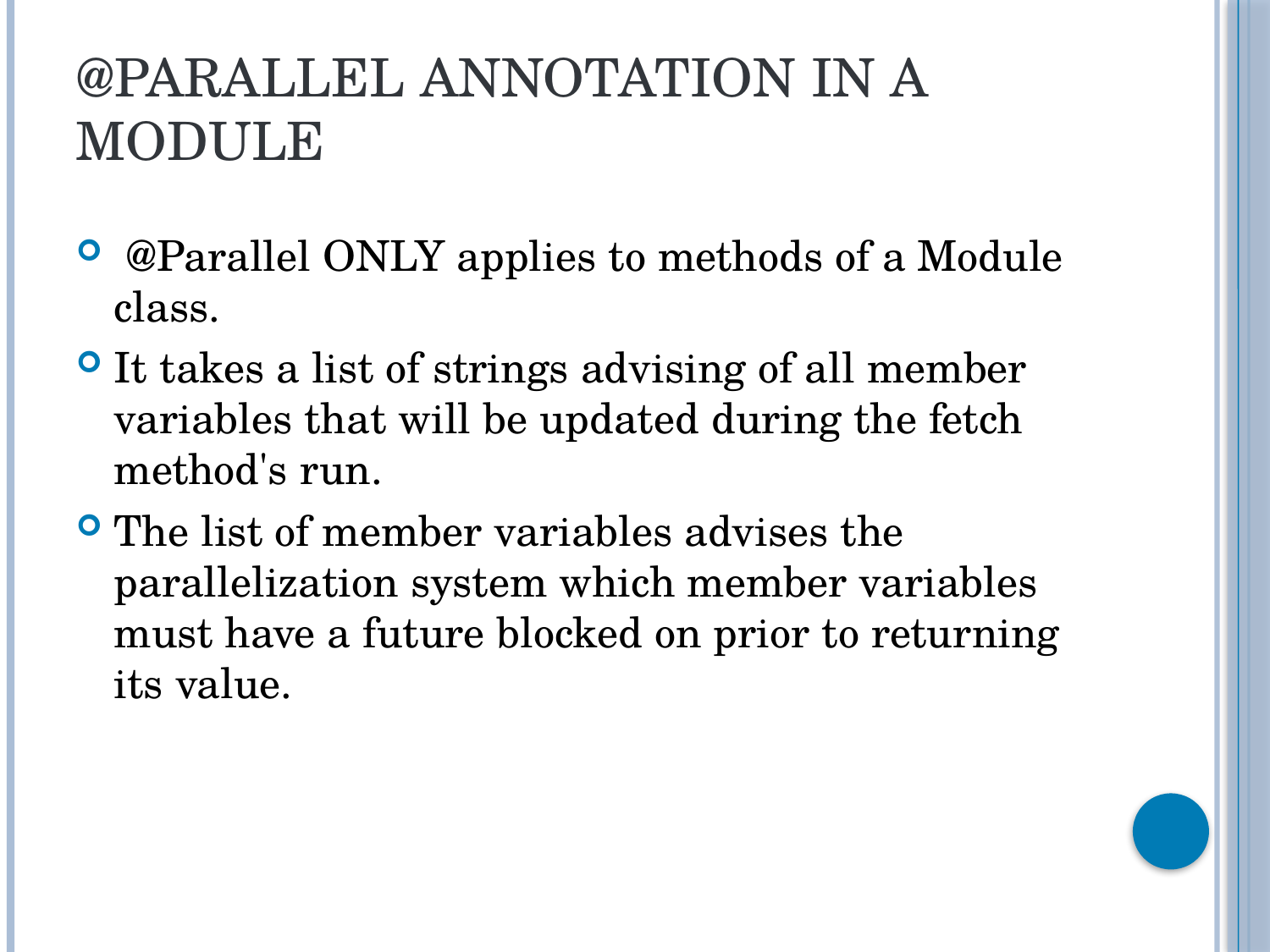

# @Parallel Annotation in a Module
 @Parallel ONLY applies to methods of a Module class.
It takes a list of strings advising of all member variables that will be updated during the fetch method's run.
The list of member variables advises the parallelization system which member variables must have a future blocked on prior to returning its value.